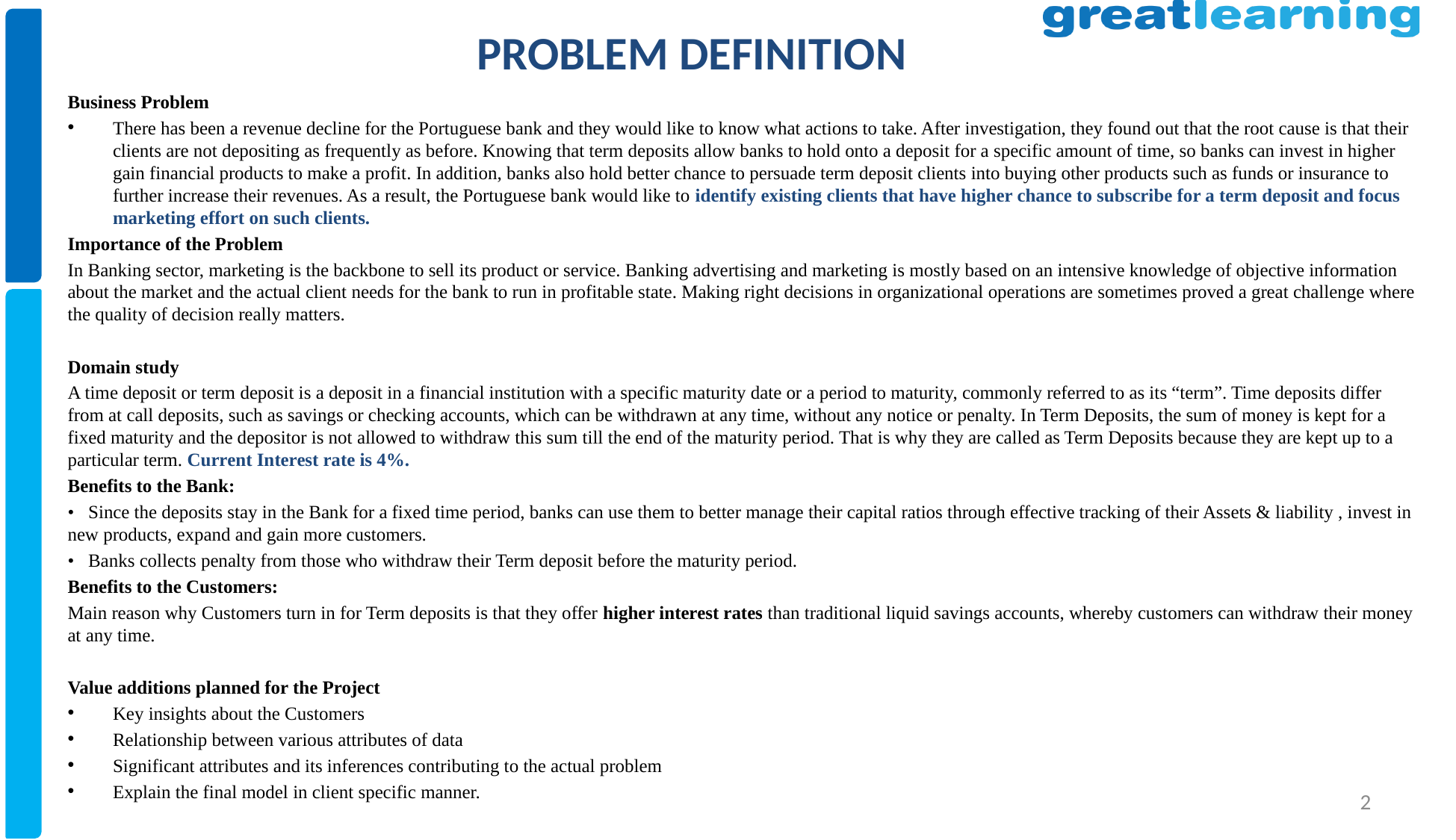

# PROBLEM DEFINITION
Business Problem
There has been a revenue decline for the Portuguese bank and they would like to know what actions to take. After investigation, they found out that the root cause is that their clients are not depositing as frequently as before. Knowing that term deposits allow banks to hold onto a deposit for a specific amount of time, so banks can invest in higher gain financial products to make a profit. In addition, banks also hold better chance to persuade term deposit clients into buying other products such as funds or insurance to further increase their revenues. As a result, the Portuguese bank would like to identify existing clients that have higher chance to subscribe for a term deposit and focus marketing effort on such clients.
Importance of the Problem
In Banking sector, marketing is the backbone to sell its product or service. Banking advertising and marketing is mostly based on an intensive knowledge of objective information about the market and the actual client needs for the bank to run in profitable state. Making right decisions in organizational operations are sometimes proved a great challenge where the quality of decision really matters.

Domain study
A time deposit or term deposit is a deposit in a financial institution with a specific maturity date or a period to maturity, commonly referred to as its “term”. Time deposits differ from at call deposits, such as savings or checking accounts, which can be withdrawn at any time, without any notice or penalty. In Term Deposits, the sum of money is kept for a fixed maturity and the depositor is not allowed to withdraw this sum till the end of the maturity period. That is why they are called as Term Deposits because they are kept up to a particular term. Current Interest rate is 4%.
Benefits to the Bank:
•   Since the deposits stay in the Bank for a fixed time period, banks can use them to better manage their capital ratios through effective tracking of their Assets & liability , invest in new products, expand and gain more customers.
•   Banks collects penalty from those who withdraw their Term deposit before the maturity period.
Benefits to the Customers:
Main reason why Customers turn in for Term deposits is that they offer higher interest rates than traditional liquid savings accounts, whereby customers can withdraw their money at any time.

Value additions planned for the Project
Key insights about the Customers
Relationship between various attributes of data
Significant attributes and its inferences contributing to the actual problem
Explain the final model in client specific manner.

2